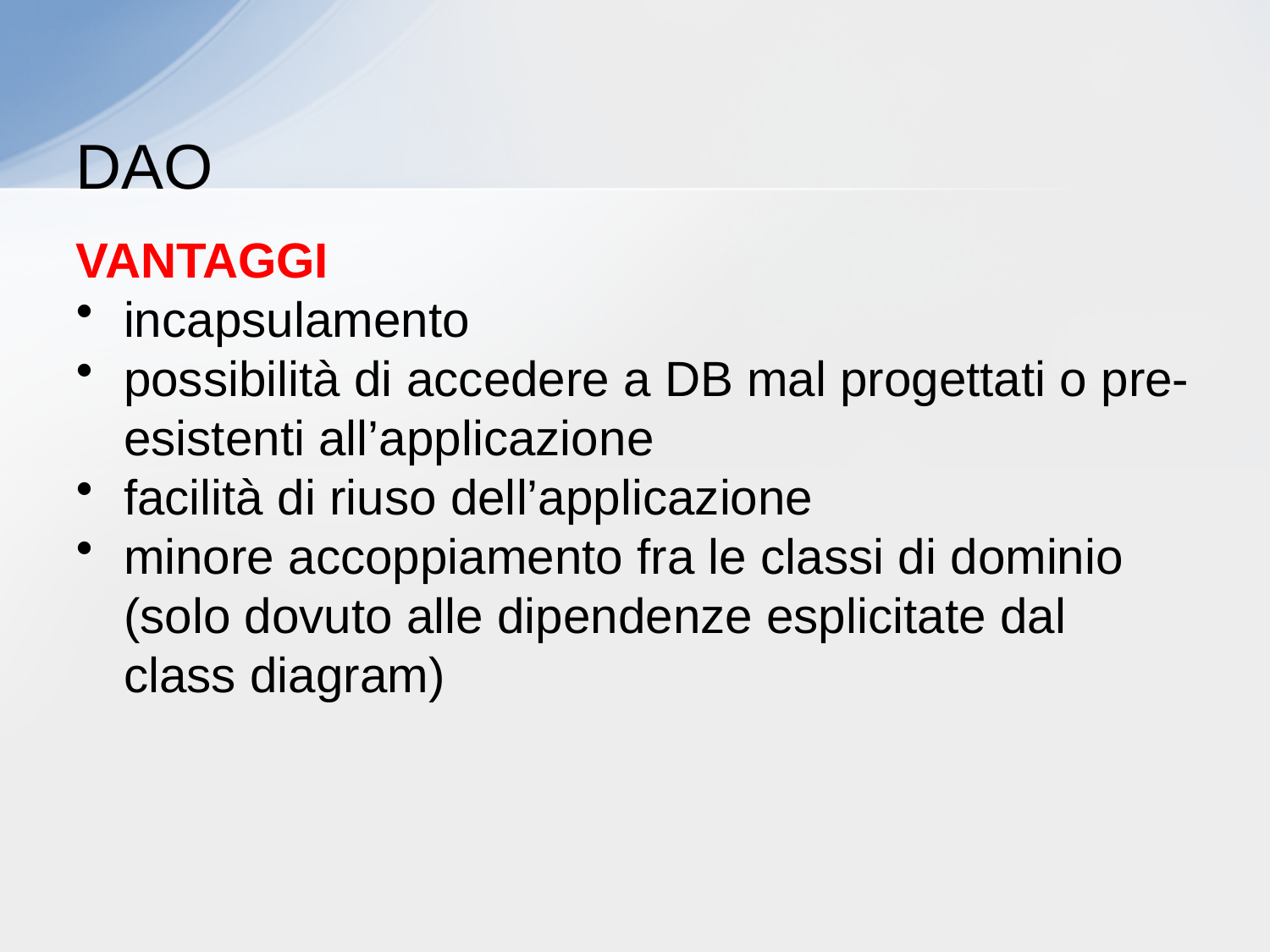

# DAO
VANTAGGI
incapsulamento
possibilità di accedere a DB mal progettati o pre-esistenti all’applicazione
facilità di riuso dell’applicazione
minore accoppiamento fra le classi di dominio (solo dovuto alle dipendenze esplicitate dal class diagram)